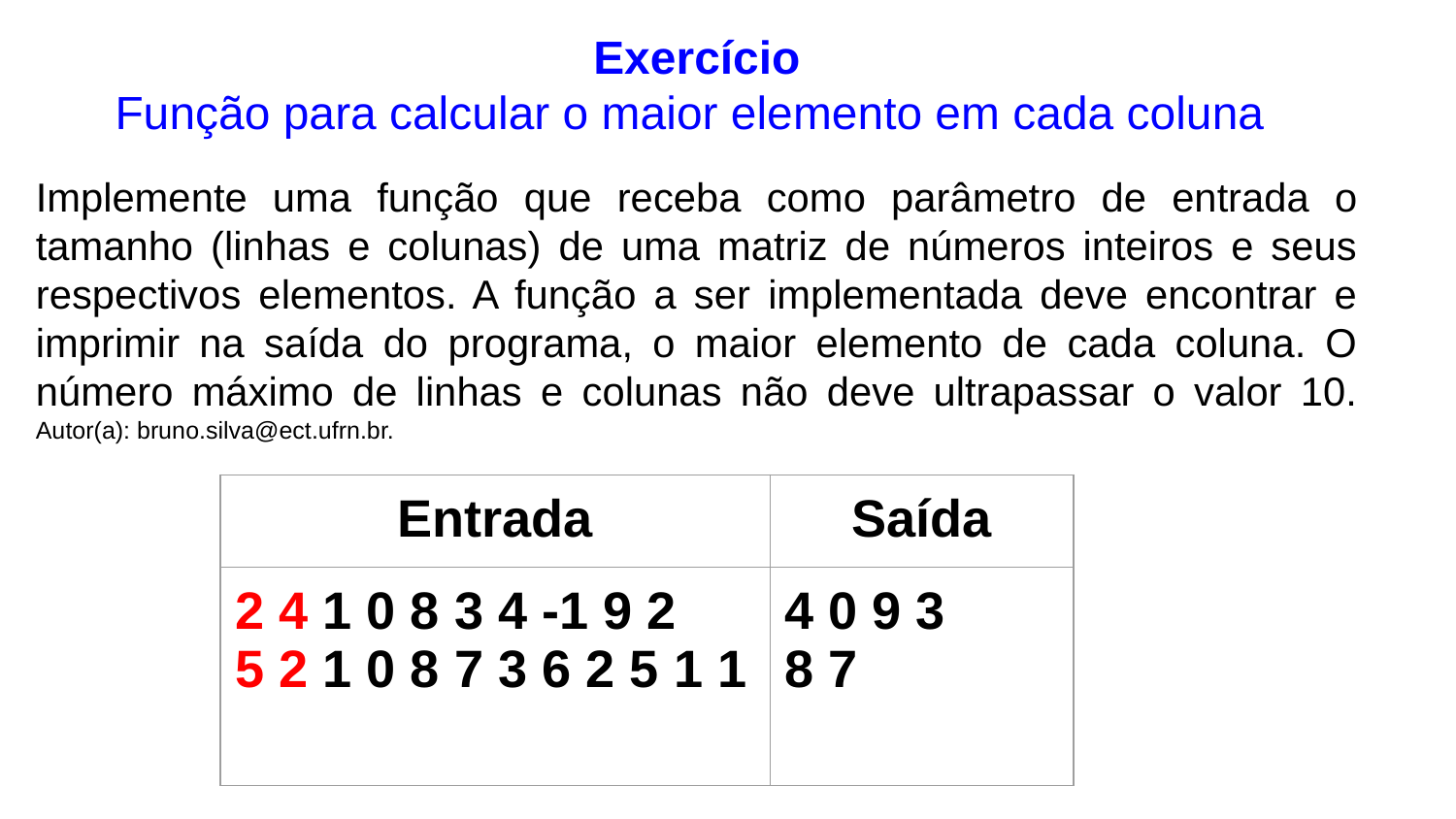

Exercício
Função para calcular o maior elemento em cada coluna
Implemente uma função que receba como parâmetro de entrada o tamanho (linhas e colunas) de uma matriz de números inteiros e seus respectivos elementos. A função a ser implementada deve encontrar e imprimir na saída do programa, o maior elemento de cada coluna. O número máximo de linhas e colunas não deve ultrapassar o valor 10. Autor(a): bruno.silva@ect.ufrn.br.
| Entrada | Saída |
| --- | --- |
| 2 4 1 0 8 3 4 -1 9 2 5 2 1 0 8 7 3 6 2 5 1 1 | 4 0 9 3 8 7 |